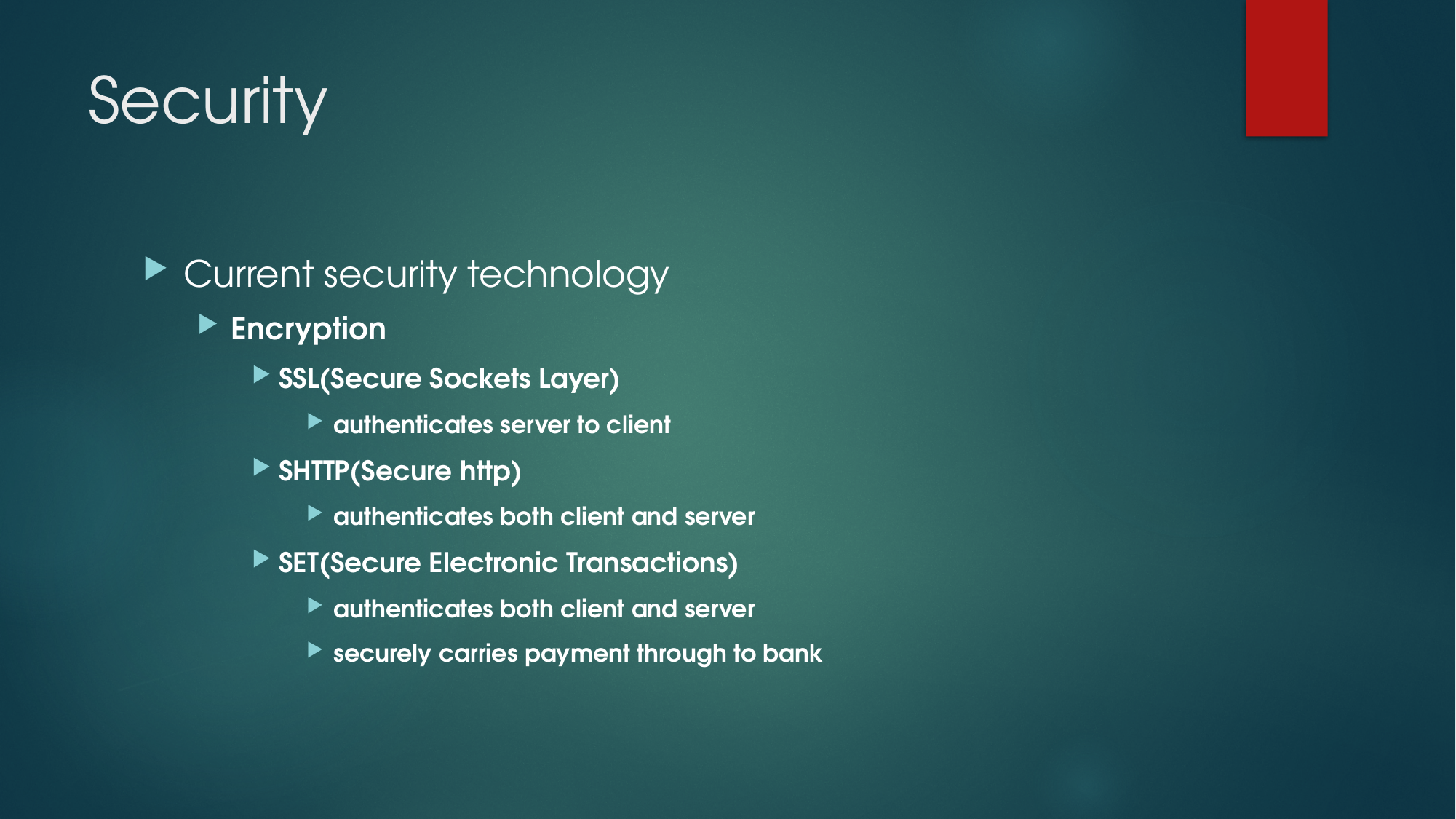

# Security
Current security technology
Encryption
SSL(Secure Sockets Layer)
authenticates server to client
SHTTP(Secure http)
authenticates both client and server
SET(Secure Electronic Transactions)
authenticates both client and server
securely carries payment through to bank